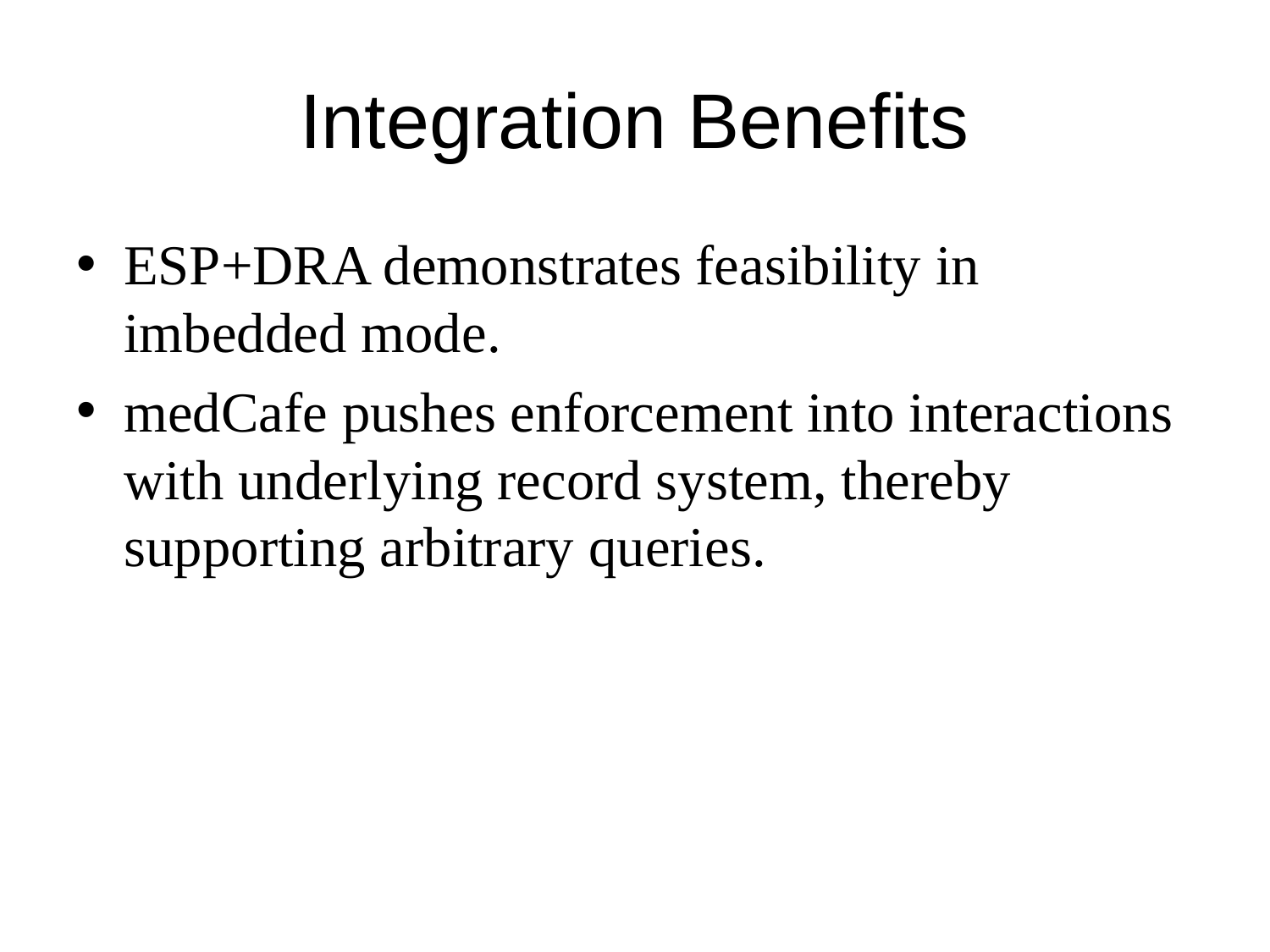

# Integration Benefits
ESP+DRA demonstrates feasibility in imbedded mode.
medCafe pushes enforcement into interactions with underlying record system, thereby supporting arbitrary queries.